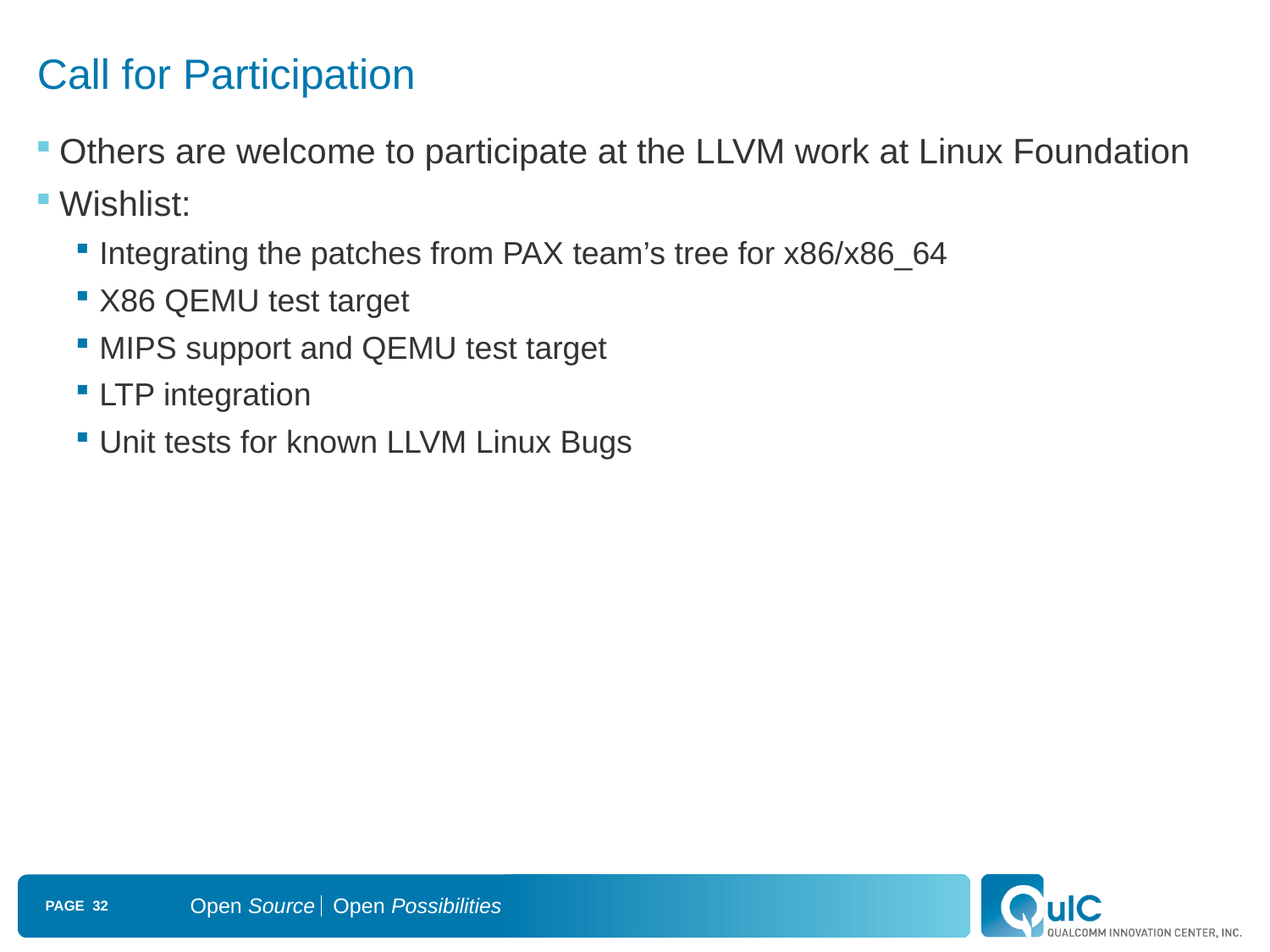

# Call for Participation
Others are welcome to participate at the LLVM work at Linux Foundation
Wishlist:
Integrating the patches from PAX team’s tree for x86/x86_64
X86 QEMU test target
MIPS support and QEMU test target
LTP integration
Unit tests for known LLVM Linux Bugs